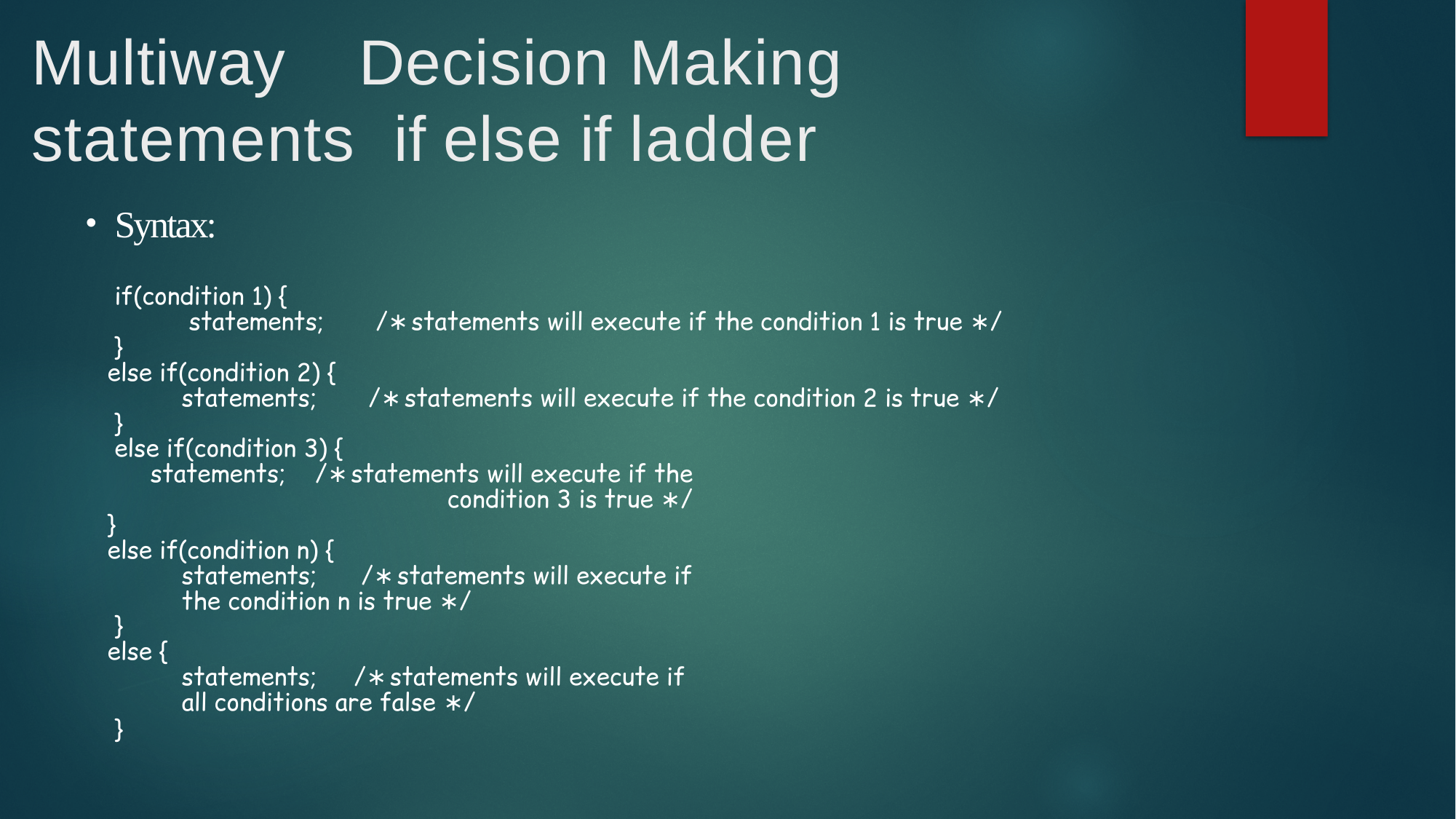

# Multiway	Decision Making statements  if else if ladder
Syntax:

if(condition 1) {
statements;       /∗ statements will execute if the condition 1 is true ∗/
}
   else if(condition 2) {
statements;       /∗ statements will execute if the condition 2 is true ∗/
}
else if(condition 3) {
  statements;    /∗ statements will execute if the condition 3 is true ∗/
   }
   else if(condition n) {
statements;      /∗ statements will execute if the condition n is true ∗/
   }
   else {
statements;     /∗ statements will execute if all conditions are false ∗/
    }